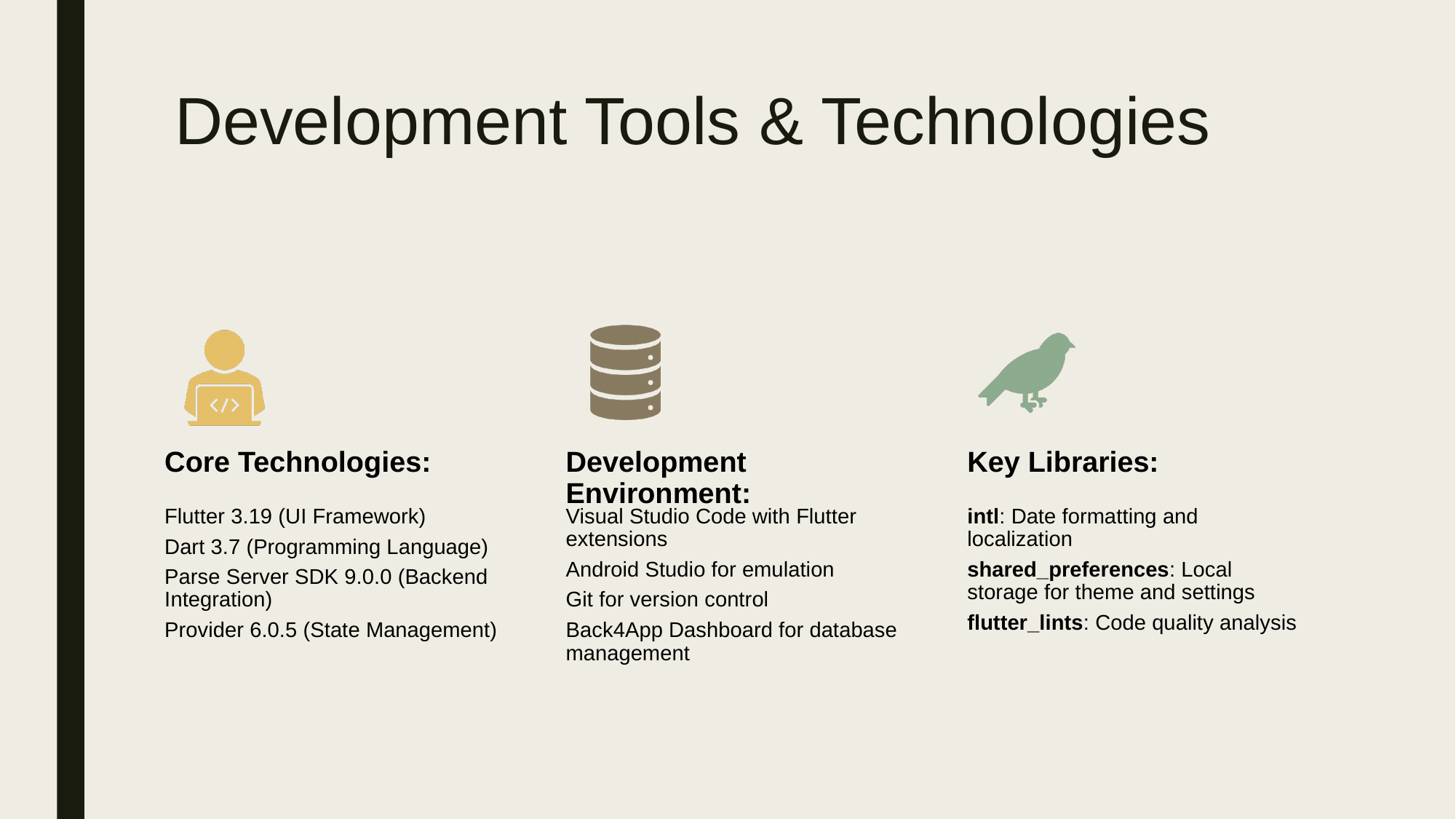

# Development Tools & Technologies
Core Technologies:
Flutter 3.19 (UI Framework)
Dart 3.7 (Programming Language)
Parse Server SDK 9.0.0 (Backend Integration)
Provider 6.0.5 (State Management)
Development Environment:
Visual Studio Code with Flutter extensions
Android Studio for emulation
Git for version control
Back4App Dashboard for database management
Key Libraries:
intl: Date formatting and localization
shared_preferences: Local storage for theme and settings
flutter_lints: Code quality analysis